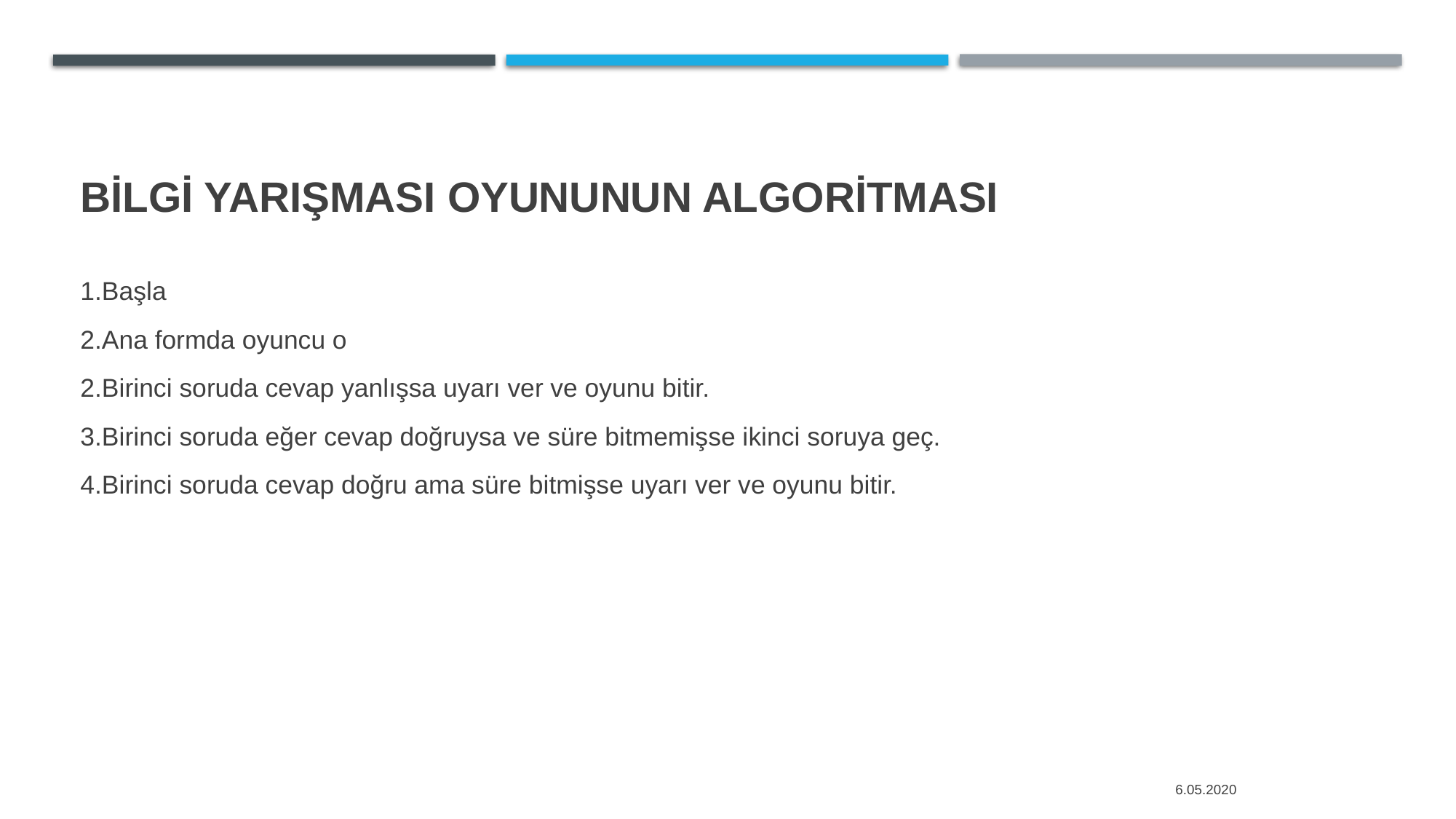

# Bilgi yarışması OYUNUNUN ALGORİTMASI
1.Başla
2.Ana formda oyuncu o
2.Birinci soruda cevap yanlışsa uyarı ver ve oyunu bitir.
3.Birinci soruda eğer cevap doğruysa ve süre bitmemişse ikinci soruya geç.
4.Birinci soruda cevap doğru ama süre bitmişse uyarı ver ve oyunu bitir.

6.05.2020